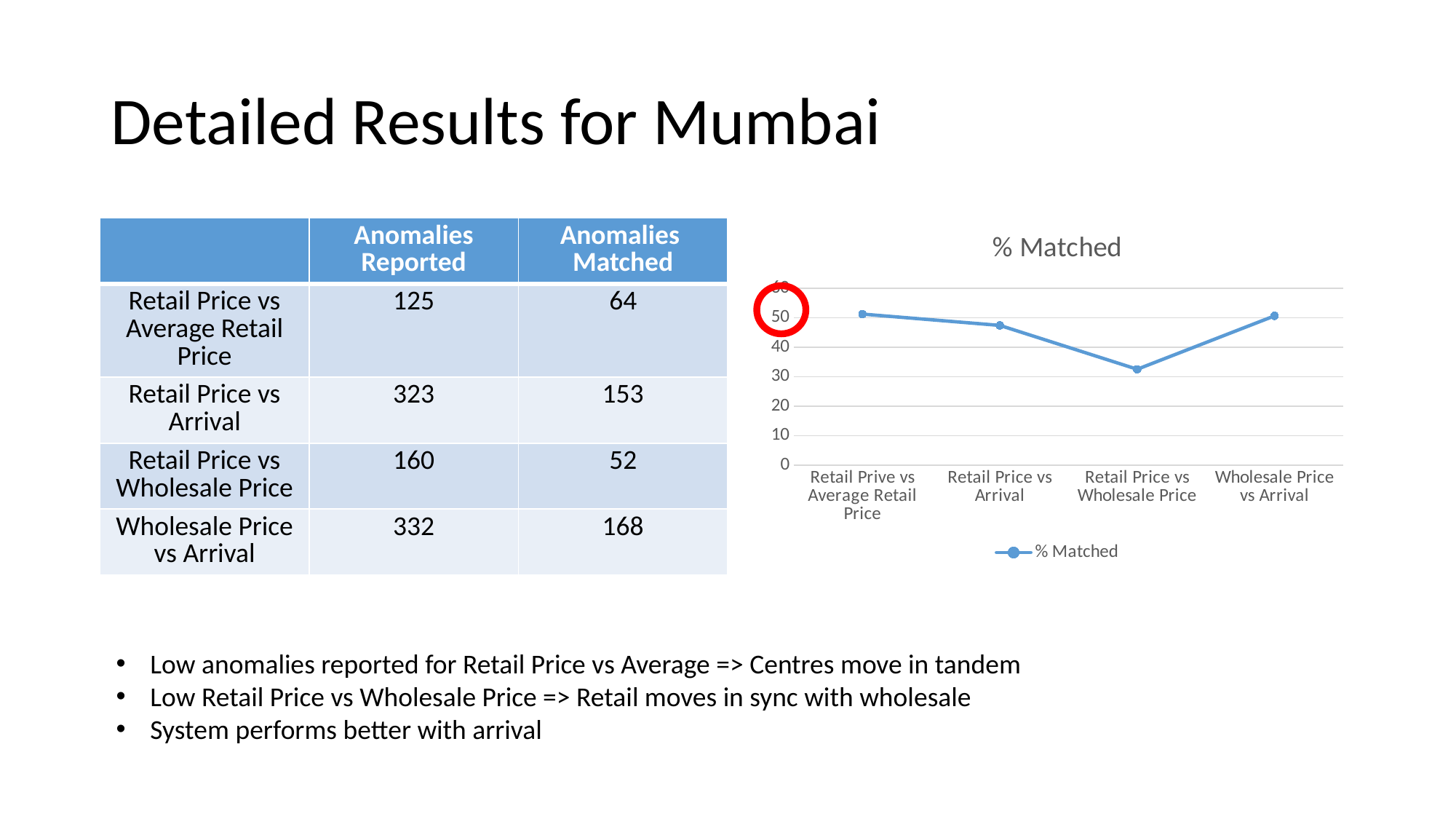

# Detailed Results for Mumbai

### Chart:

| Category | % Matched |
|---|---|
| Retail Prive vs Average Retail Price | 51.2 |
| Retail Price vs Arrival | 47.368421052631575 |
| Retail Price vs Wholesale Price | 32.5 |
| Wholesale Price vs Arrival | 50.602409638554214 |
|  | Anomalies Reported | Anomalies Matched |
| --- | --- | --- |
| Retail Price vs Average Retail Price | 125 | 64 |
| Retail Price vs Arrival | 323 | 153 |
| Retail Price vs Wholesale Price | 160 | 52 |
| Wholesale Price vs Arrival | 332 | 168 |

Low anomalies reported for Retail Price vs Average => Centres move in tandem
Low Retail Price vs Wholesale Price => Retail moves in sync with wholesale
System performs better with arrival